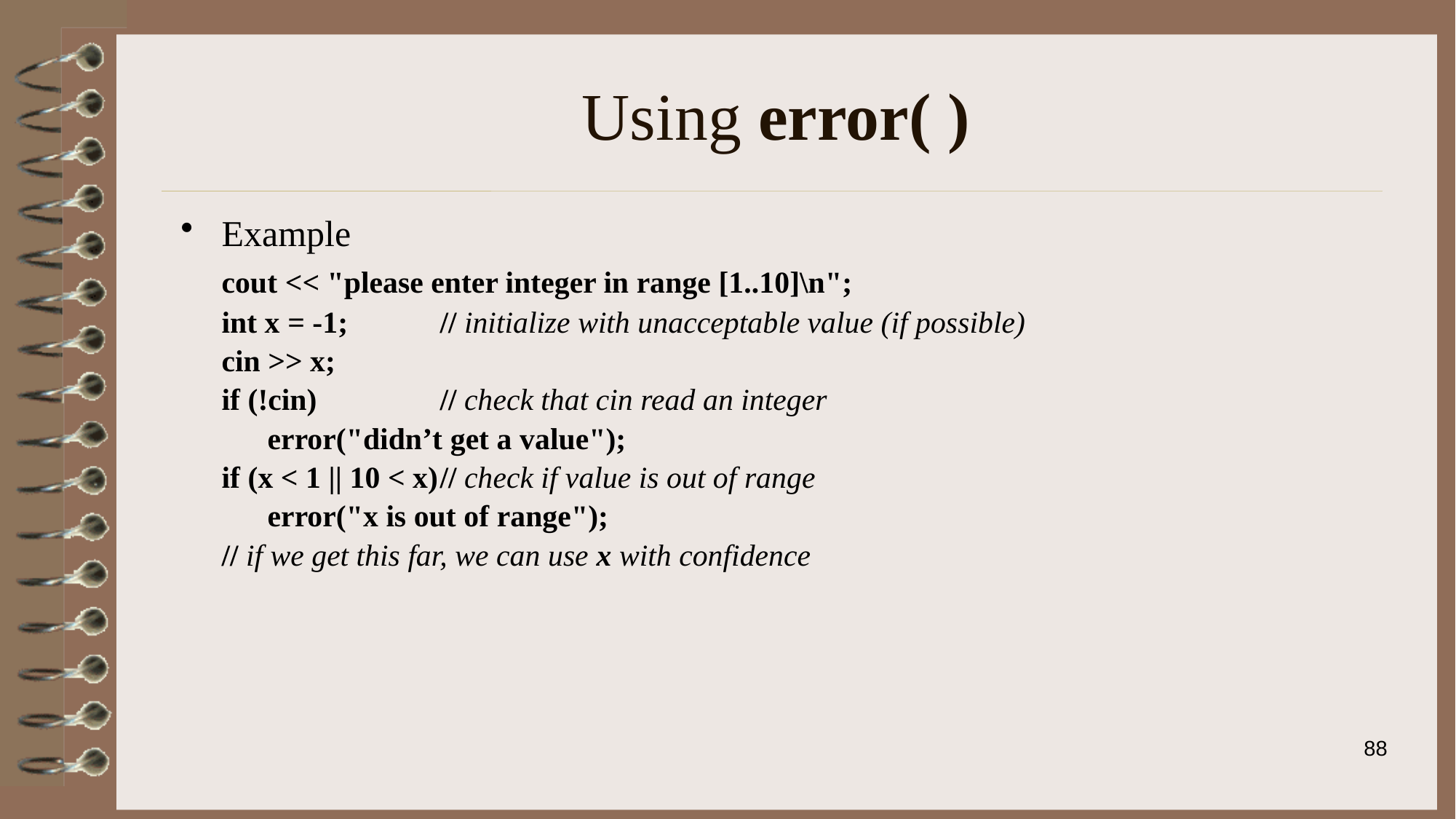

# Using error( )
Example
	cout << "please enter integer in range [1..10]\n";
	int x = -1;	// initialize with unacceptable value (if possible)
	cin >> x;
	if (!cin)  	// check that cin read an integer
	      error("didn’t get a value");
	if (x < 1 || 10 < x)	// check if value is out of range
	      error("x is out of range");
	// if we get this far, we can use x with confidence
88